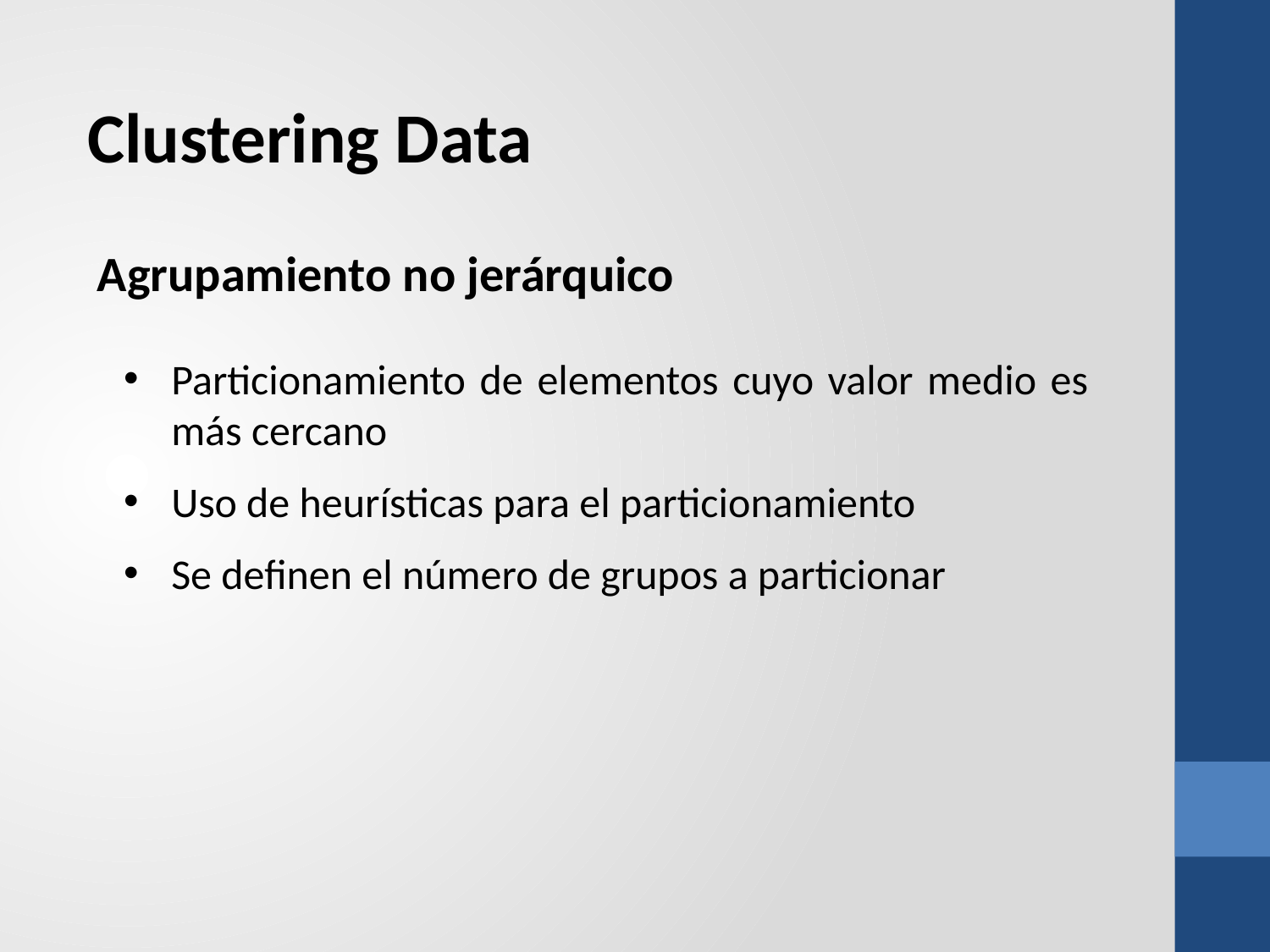

Clustering Data
Agrupamiento no jerárquico
Particionamiento de elementos cuyo valor medio es más cercano

Uso de heurísticas para el particionamiento

Se definen el número de grupos a particionar